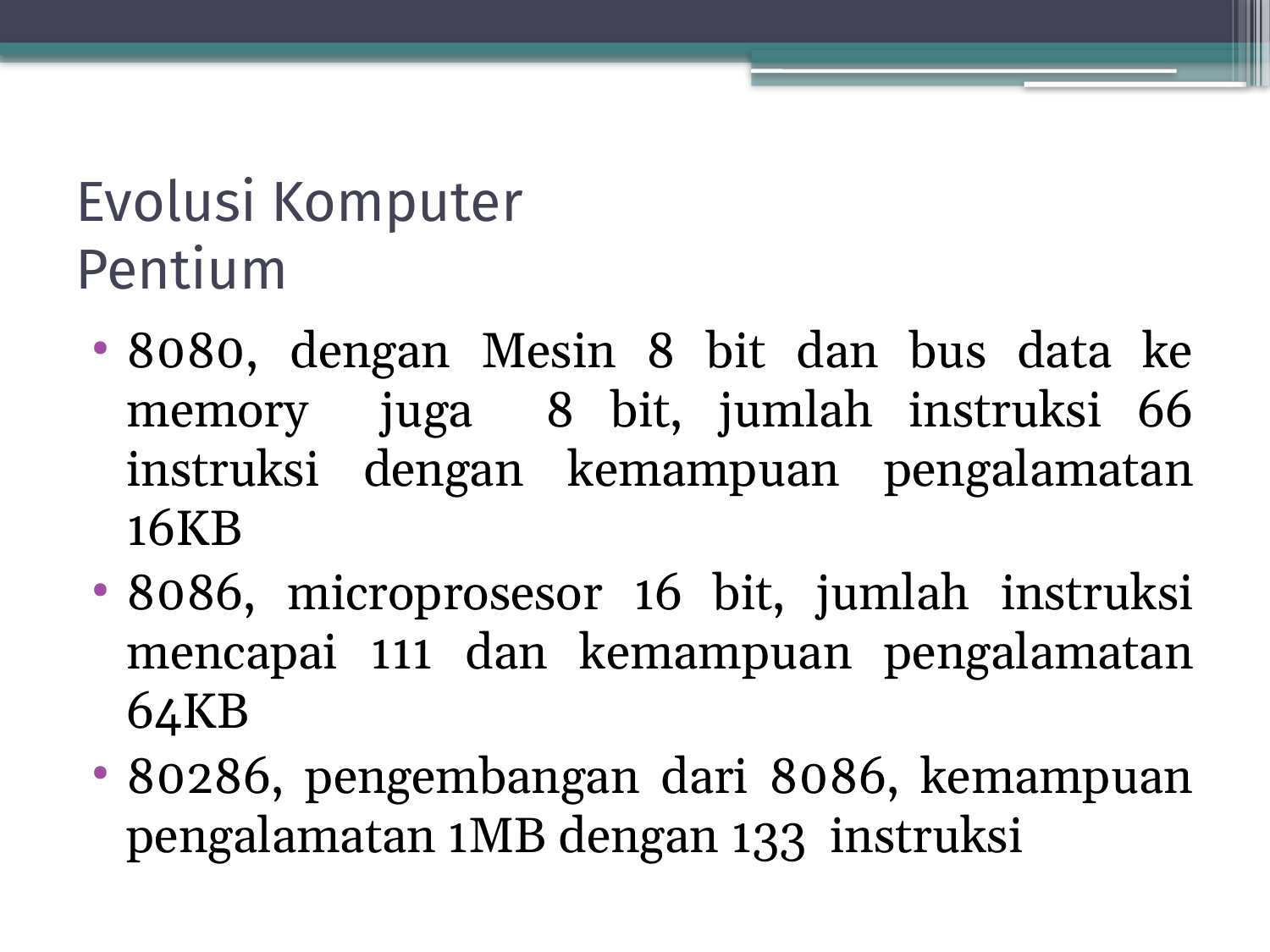

# Evolusi Komputer Pentium
8080, dengan Mesin 8 bit dan bus data ke memory  juga  8 bit, jumlah instruksi 66 instruksi dengan kemampuan pengalamatan 16KB
8086, microprosesor 16 bit, jumlah instruksi mencapai 111 dan kemampuan pengalamatan 64KB
80286, pengembangan dari 8086, kemampuan pengalamatan 1MB dengan 133  instruksi